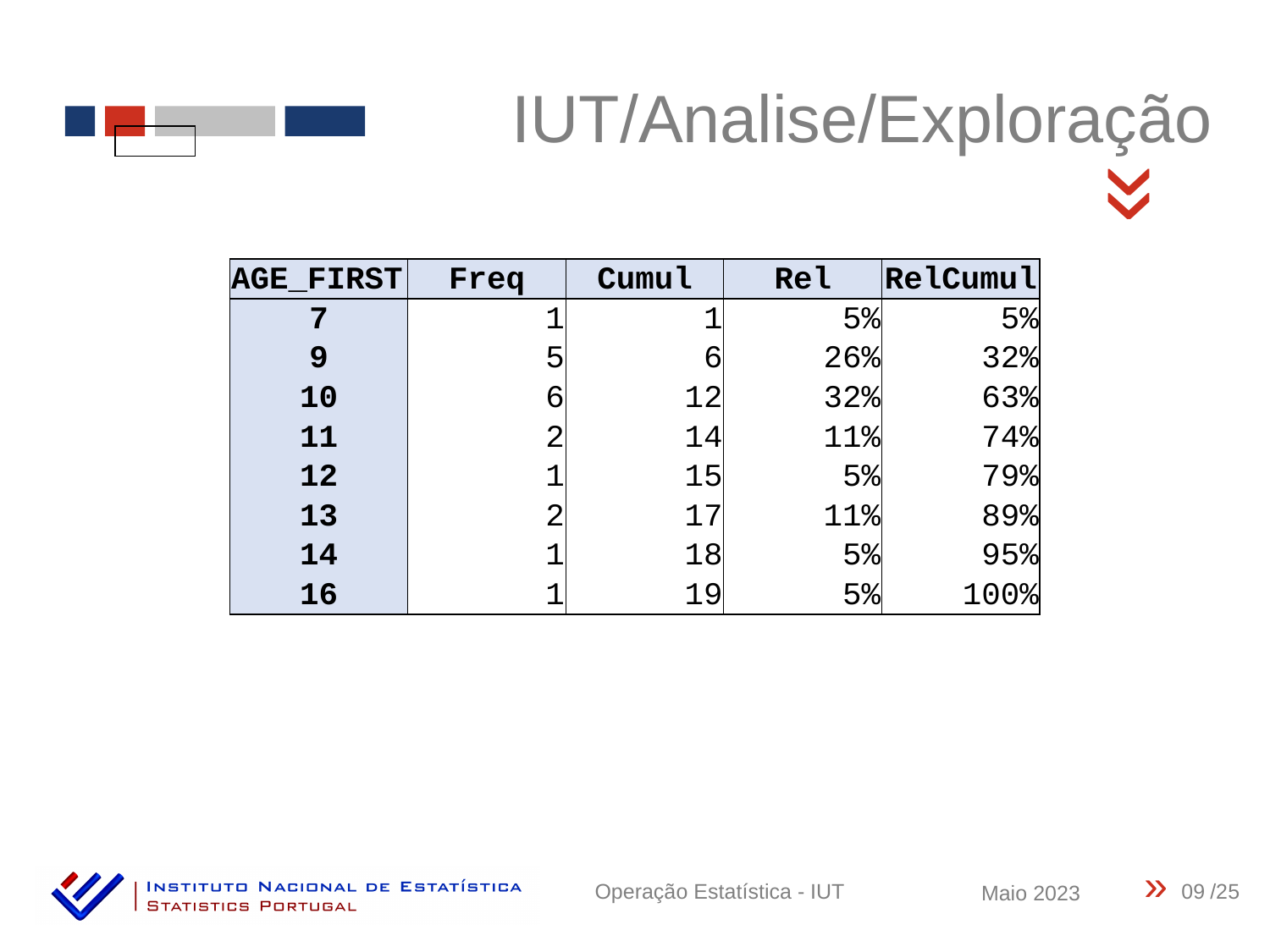

IUT/Analise/Exploração
«
| AGE\_FIRST | Freq | Cumul | Rel | RelCumul |
| --- | --- | --- | --- | --- |
| 7 | 1 | 1 | 5% | 5% |
| 9 | 5 | 6 | 26% | 32% |
| 10 | 6 | 12 | 32% | 63% |
| 11 | 2 | 14 | 11% | 74% |
| 12 | 1 | 15 | 5% | 79% |
| 13 | 2 | 17 | 11% | 89% |
| 14 | 1 | 18 | 5% | 95% |
| 16 | 1 | 19 | 5% | 100% |
09